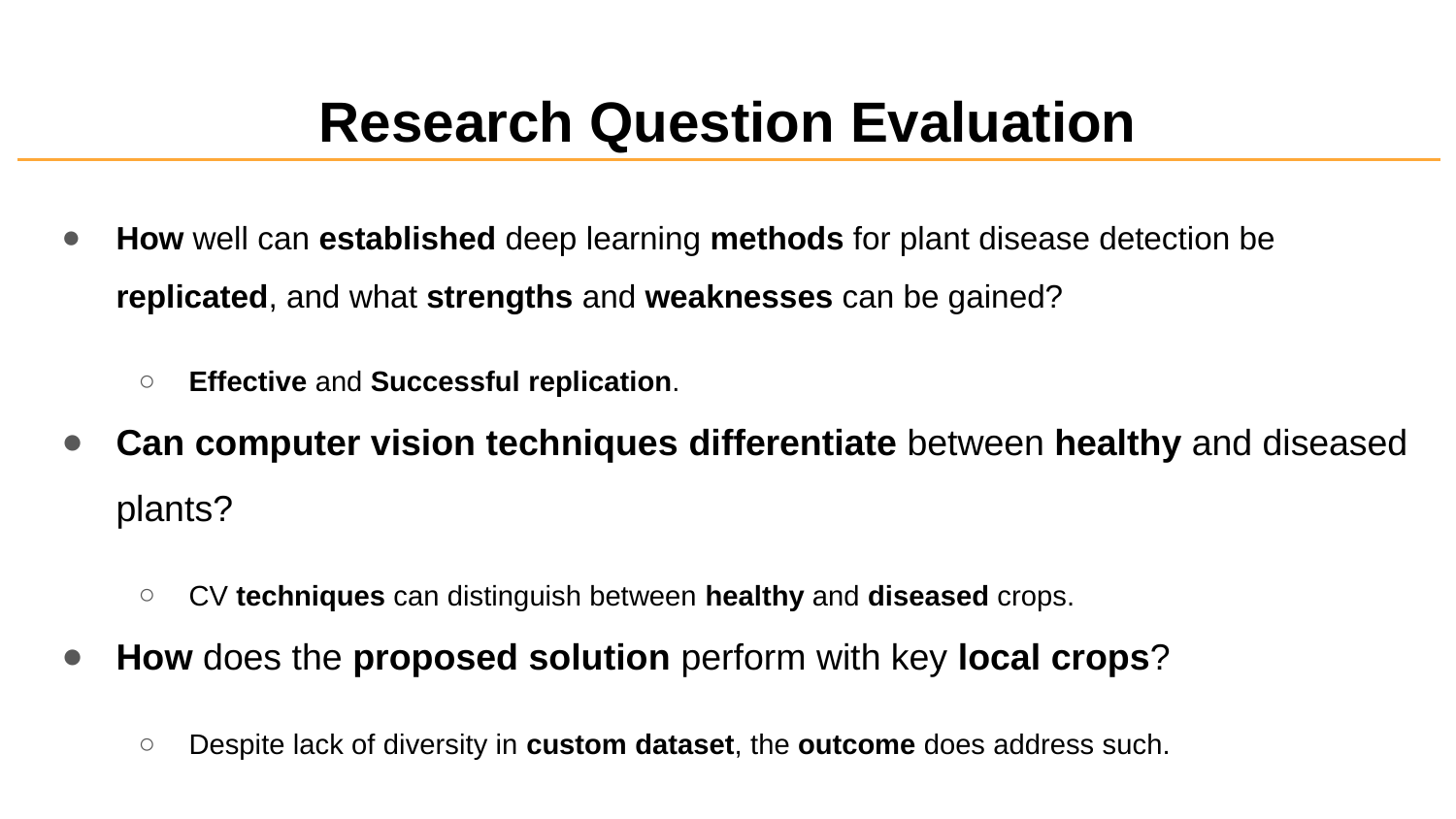

# Research Question Evaluation
How well can established deep learning methods for plant disease detection be replicated, and what strengths and weaknesses can be gained?
Effective and Successful replication.
Can computer vision techniques differentiate between healthy and diseased plants?
CV techniques can distinguish between healthy and diseased crops.
How does the proposed solution perform with key local crops?
Despite lack of diversity in custom dataset, the outcome does address such.